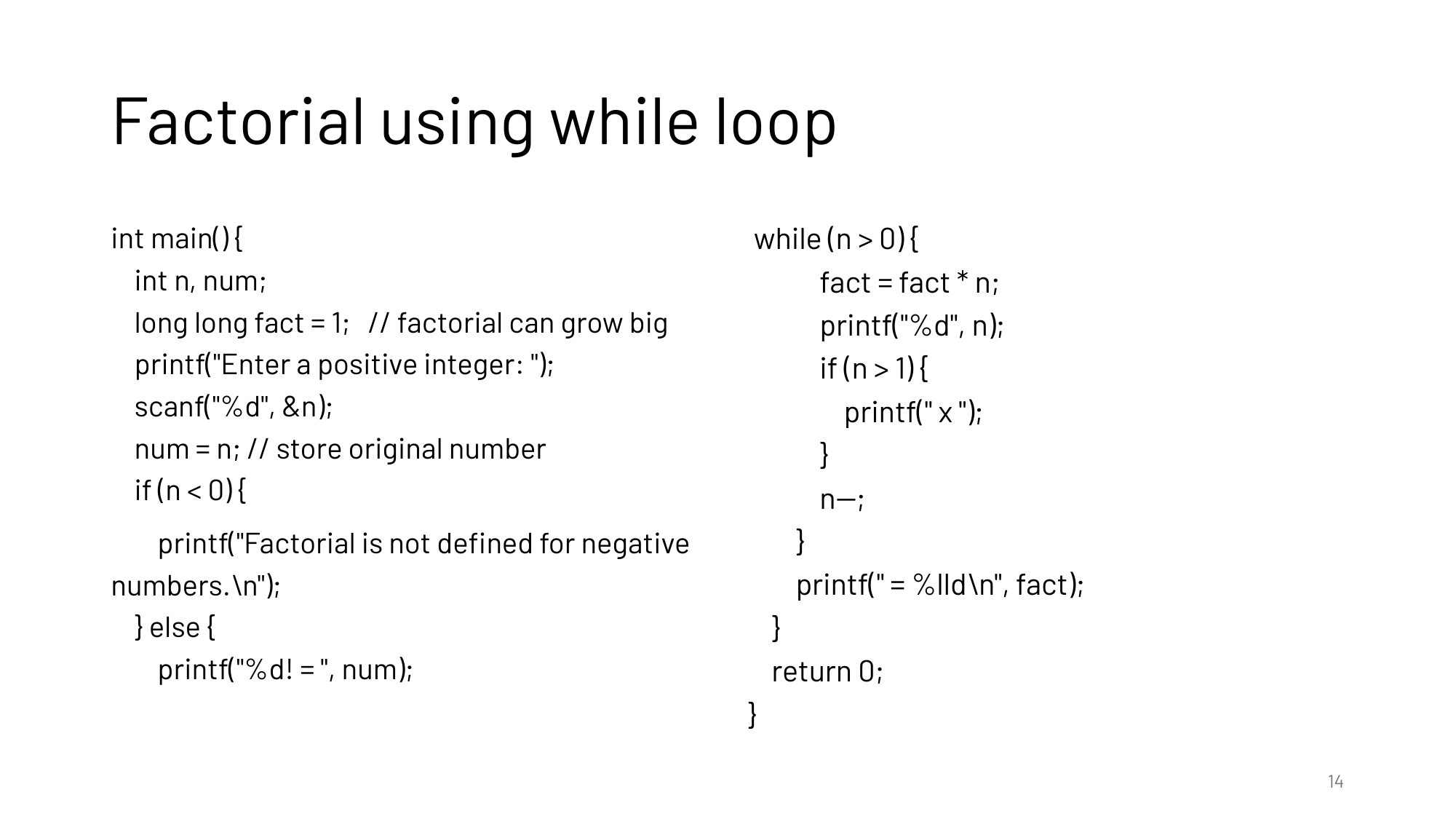

# Factorial using while loop
int main() {
    int n, num;
    long long fact = 1;   // factorial can grow big
    printf("Enter a positive integer: ");
    scanf("%d", &n);
    num = n; // store original number
    if (n < 0) {
        printf("Factorial is not defined for negative numbers.\n");
    } else {
        printf("%d! = ", num);

 while (n > 0) {
            fact = fact * n;
            printf("%d", n);
            if (n > 1) {
                printf(" x ");
            }
            n--;
        }
        printf(" = %lld\n", fact);
    }
    return 0;
}
14